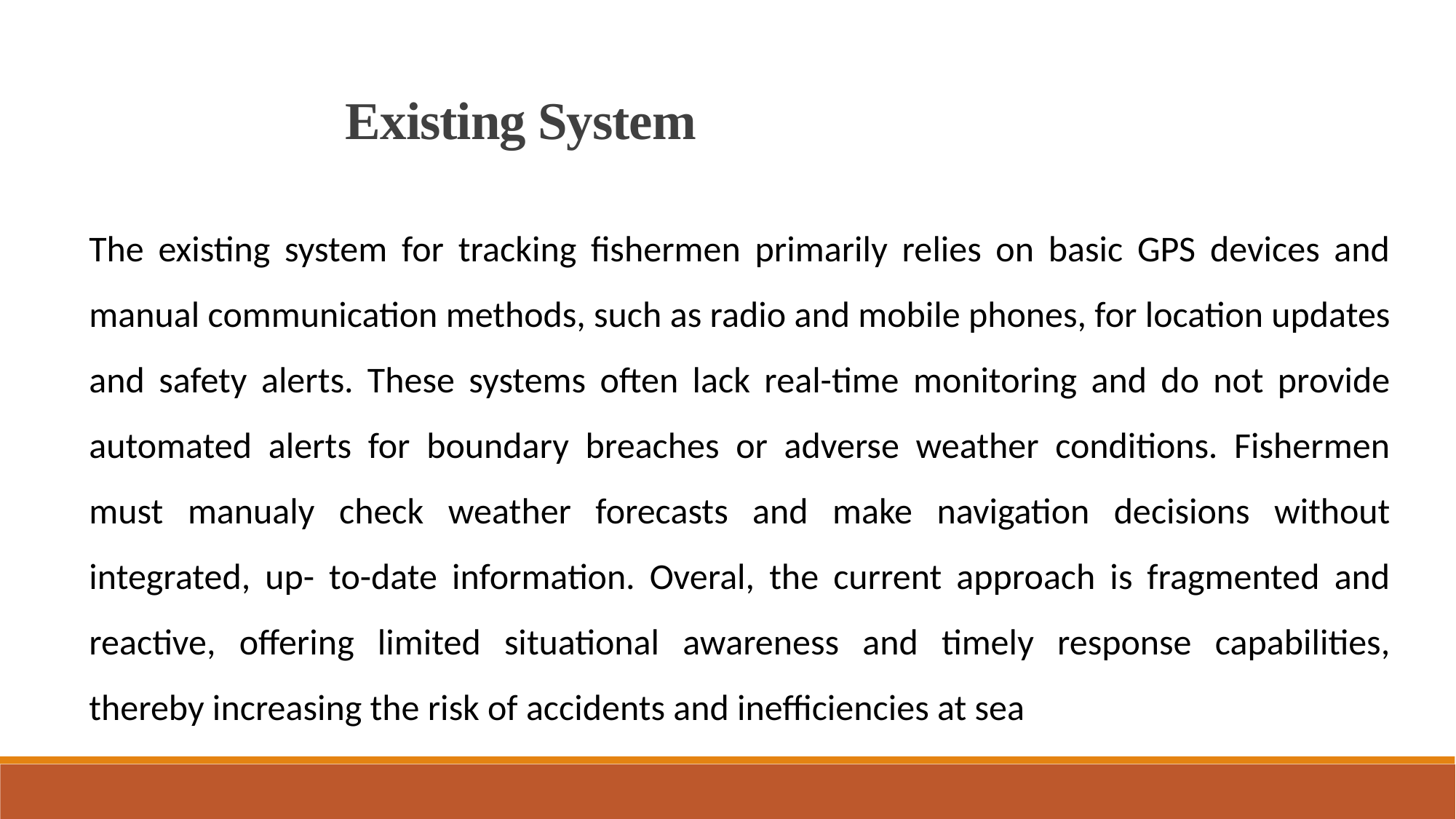

Existing System
The existing system for tracking fishermen primarily relies on basic GPS devices and manual communication methods, such as radio and mobile phones, for location updates and safety alerts. These systems often lack real-time monitoring and do not provide automated alerts for boundary breaches or adverse weather conditions. Fishermen must manualy check weather forecasts and make navigation decisions without integrated, up- to-date information. Overal, the current approach is fragmented and reactive, offering limited situational awareness and timely response capabilities, thereby increasing the risk of accidents and inefficiencies at sea